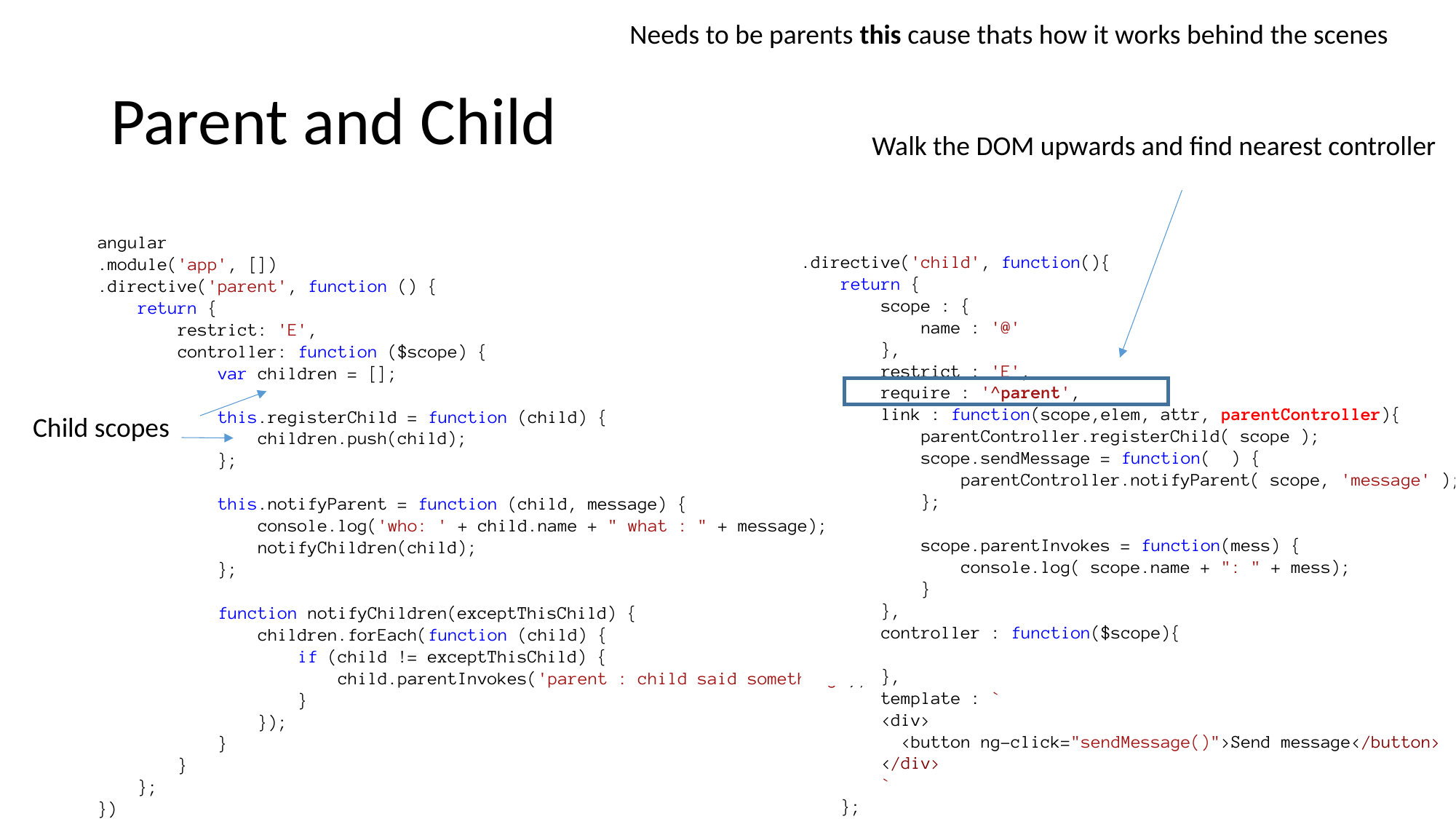

Needs to be parents this cause thats how it works behind the scenes
# Parent and Child
Walk the DOM upwards and find nearest controller
angular
.module('app', [])
.directive('parent', function () {
    return {
        restrict: 'E',
        controller: function ($scope) {
            var children = [];

            this.registerChild = function (child) {
                children.push(child);
            };

            this.notifyParent = function (child, message) {
                console.log('who: ' + child.name + " what : " + message);
                notifyChildren(child);
            };

            function notifyChildren(exceptThisChild) {
                children.forEach(function (child) {
                    if (child != exceptThisChild) {
                        child.parentInvokes('parent : child said something');
                    }
                });
            }
        }
    };
})
.directive('child', function(){
    return {
        scope : {
            name : '@'
        },
        restrict : 'E',
        require : '^parent',
        link : function(scope,elem, attr, parentController){
            parentController.registerChild( scope );
            scope.sendMessage = function(  ) {
                parentController.notifyParent( scope, 'message' );
            };

            scope.parentInvokes = function(mess) {
                console.log( scope.name + ": " + mess);
            }
        },
        controller : function($scope){

        },
        template : `
        <div>
          <button ng-click="sendMessage()">Send message</button>
        </div>
        `
    };
})

Child scopes